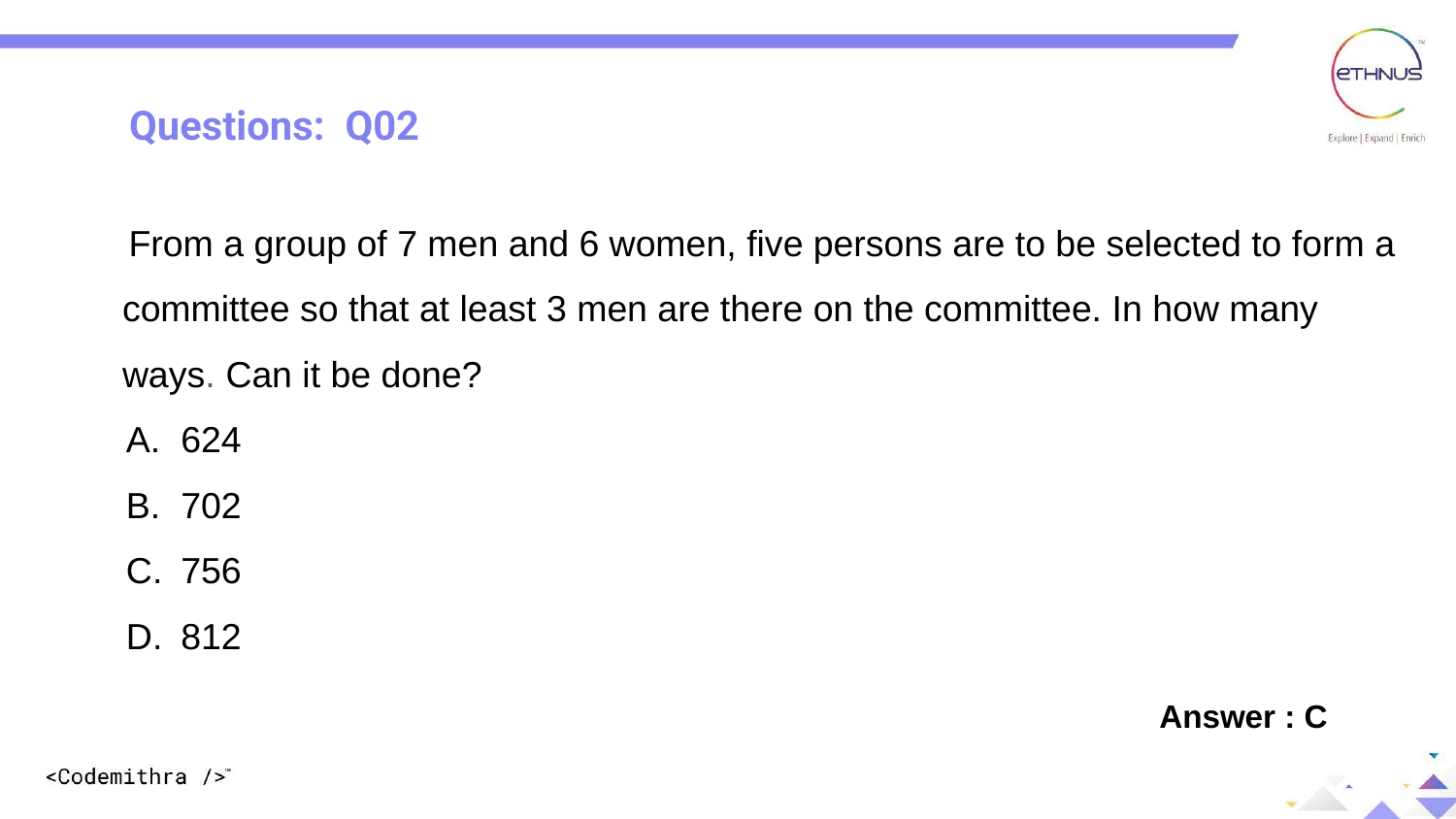

Questions:  Q02
  From a group of 7 men and 6 women, five persons are to be selected to form a committee so that at least 3 men are there on the committee. In how many ways. Can it be done?
624
702
756
812
Answer : C